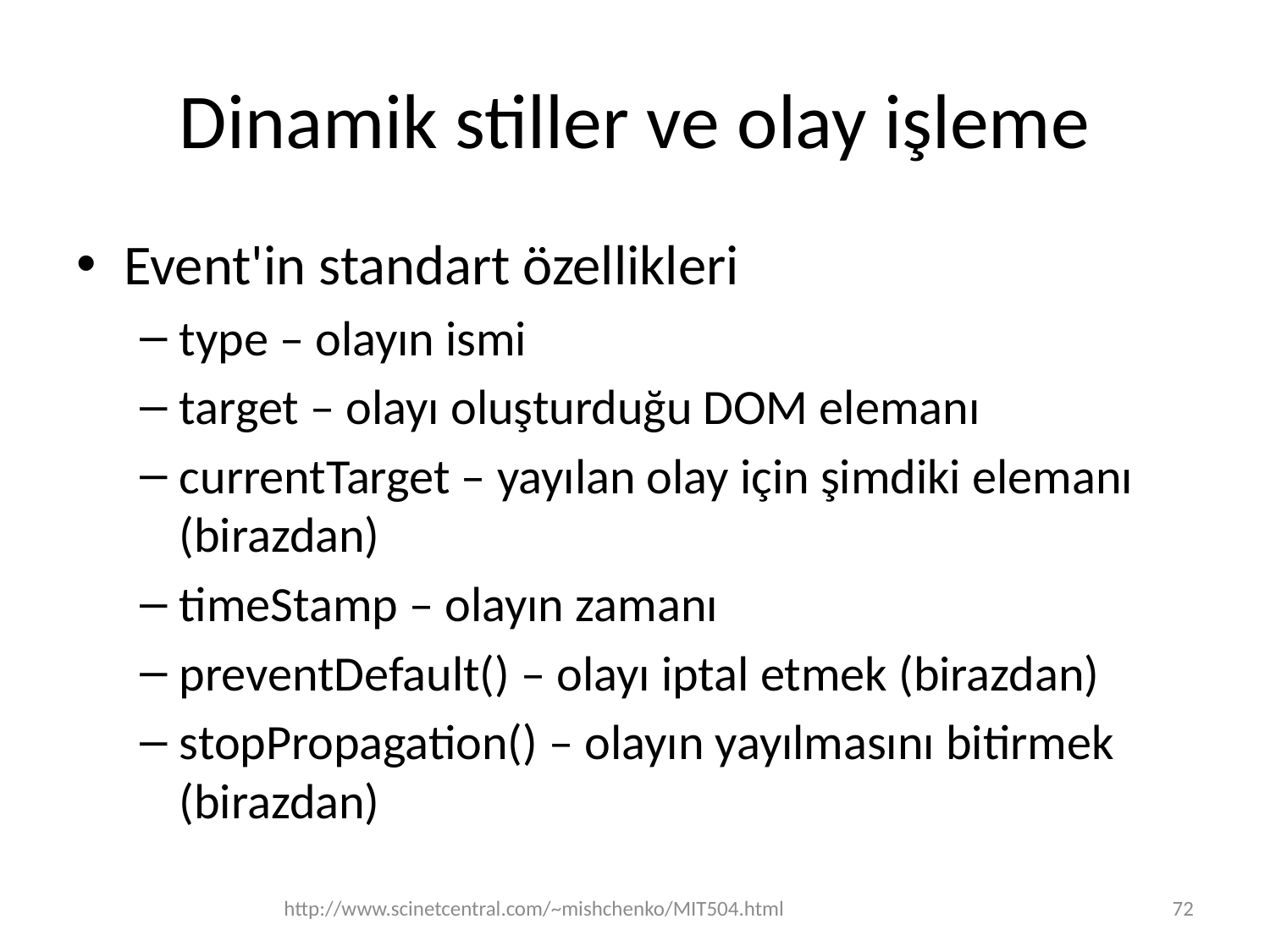

# Dinamik stiller ve olay işleme
Event'in standart özellikleri
type – olayın ismi
target – olayı oluşturduğu DOM elemanı
currentTarget – yayılan olay için şimdiki elemanı (birazdan)
timeStamp – olayın zamanı
preventDefault() – olayı iptal etmek (birazdan)
stopPropagation() – olayın yayılmasını bitirmek (birazdan)
http://www.scinetcentral.com/~mishchenko/MIT504.html
72